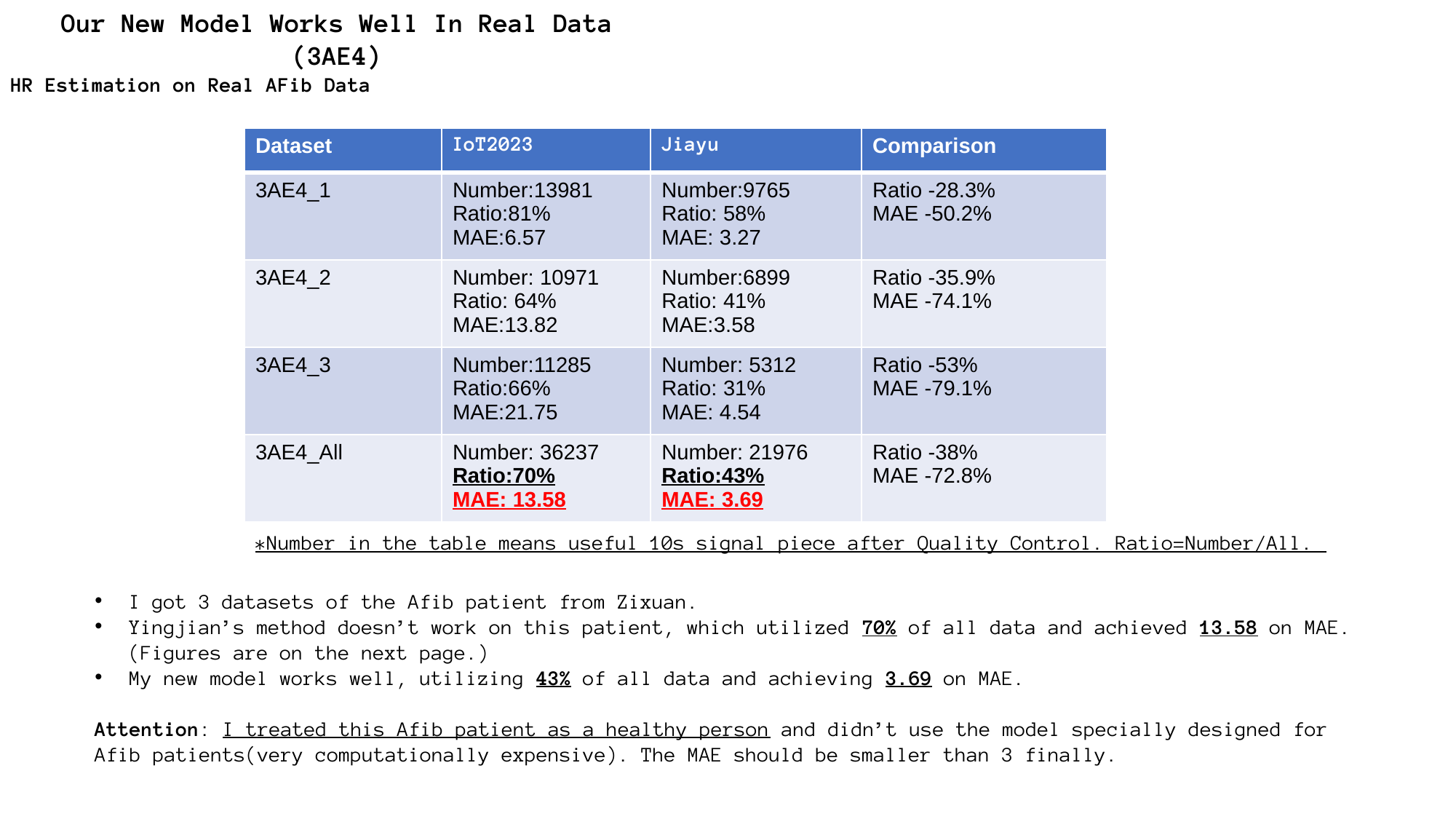

Our New Model Works Well In Real Data (3AE4)
HR Estimation on Real AFib Data
| Dataset | IoT2023 | Jiayu | Comparison |
| --- | --- | --- | --- |
| 3AE4\_1 | Number:13981 Ratio:81% MAE:6.57 | Number:9765 Ratio: 58% MAE: 3.27 | Ratio -28.3% MAE -50.2% |
| 3AE4\_2 | Number: 10971 Ratio: 64% MAE:13.82 | Number:6899 Ratio: 41% MAE:3.58 | Ratio -35.9% MAE -74.1% |
| 3AE4\_3 | Number:11285 Ratio:66% MAE:21.75 | Number: 5312 Ratio: 31% MAE: 4.54 | Ratio -53% MAE -79.1% |
| 3AE4\_All | Number: 36237 Ratio:70% MAE: 13.58 | Number: 21976 Ratio:43% MAE: 3.69 | Ratio -38% MAE -72.8% |
*Number in the table means useful 10s signal piece after Quality Control. Ratio=Number/All.
I got 3 datasets of the Afib patient from Zixuan.
Yingjian’s method doesn’t work on this patient, which utilized 70% of all data and achieved 13.58 on MAE. (Figures are on the next page.)
My new model works well, utilizing 43% of all data and achieving 3.69 on MAE.

Attention: I treated this Afib patient as a healthy person and didn’t use the model specially designed for Afib patients(very computationally expensive). The MAE should be smaller than 3 finally.